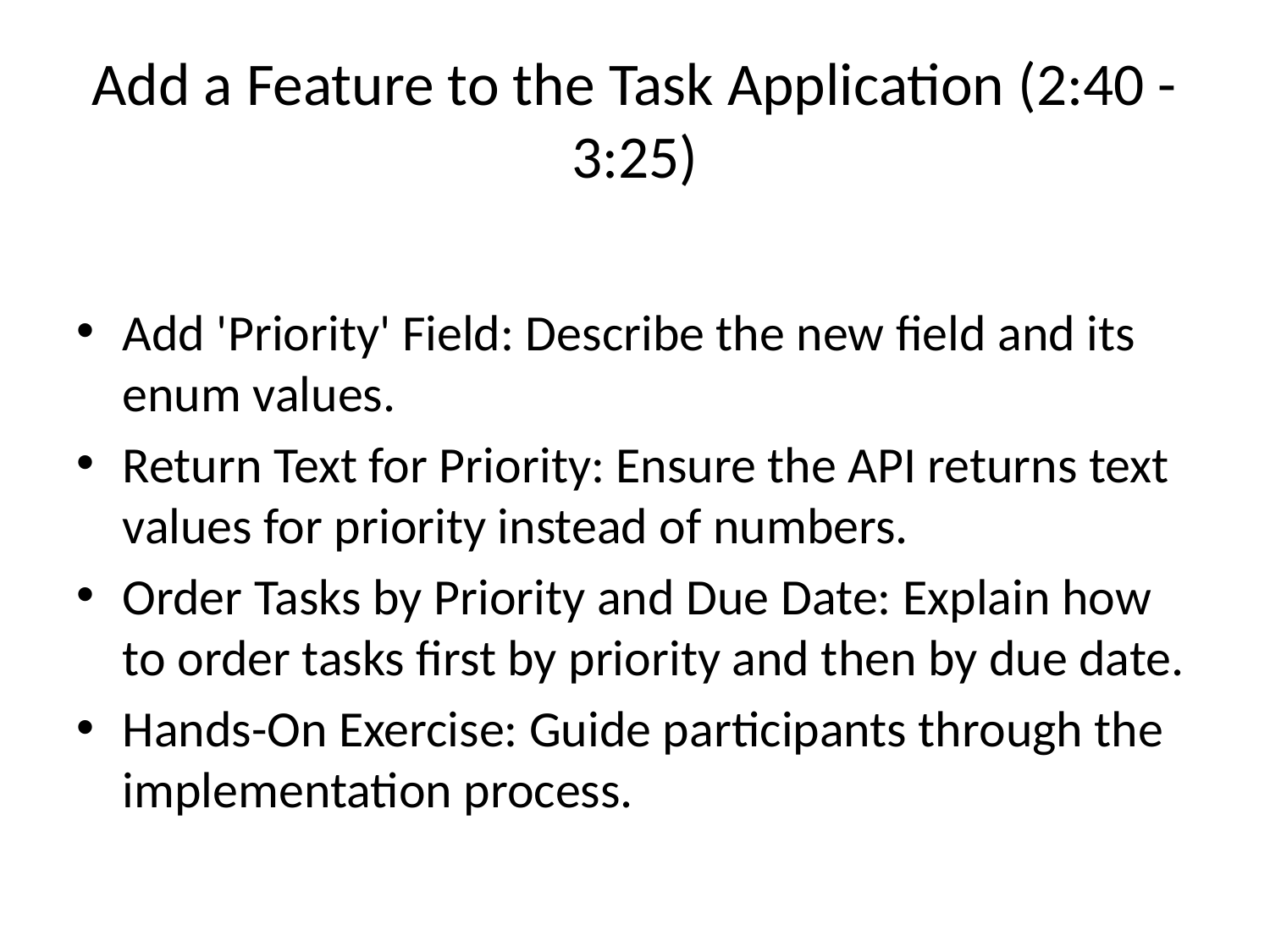

# Add a Feature to the Task Application (2:40 - 3:25)

Add 'Priority' Field: Describe the new field and its enum values.
Return Text for Priority: Ensure the API returns text values for priority instead of numbers.
Order Tasks by Priority and Due Date: Explain how to order tasks first by priority and then by due date.
Hands-On Exercise: Guide participants through the implementation process.